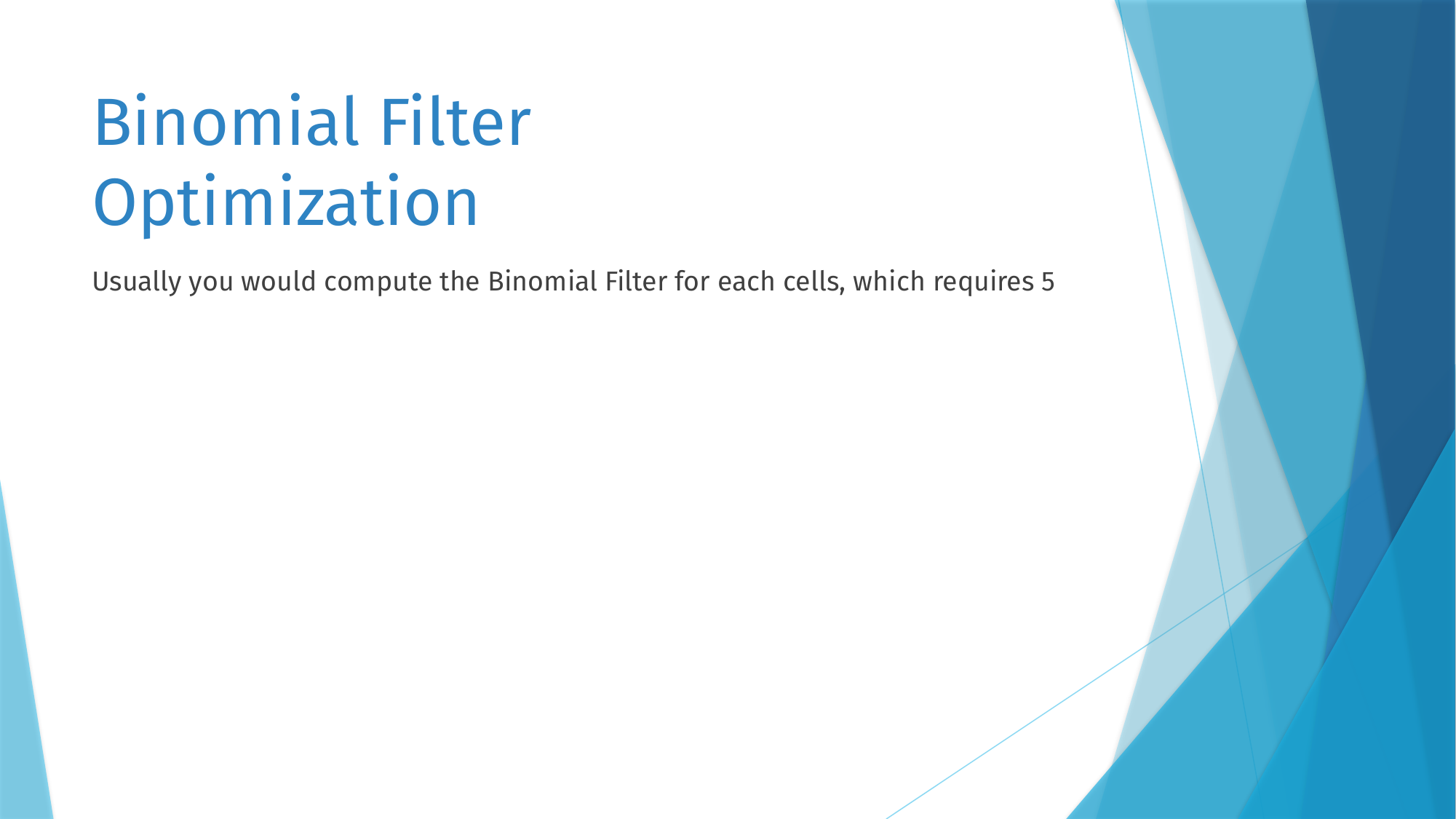

# Binomial Filter Optimization
Usually you would compute the Binomial Filter for each cells, which requires 5